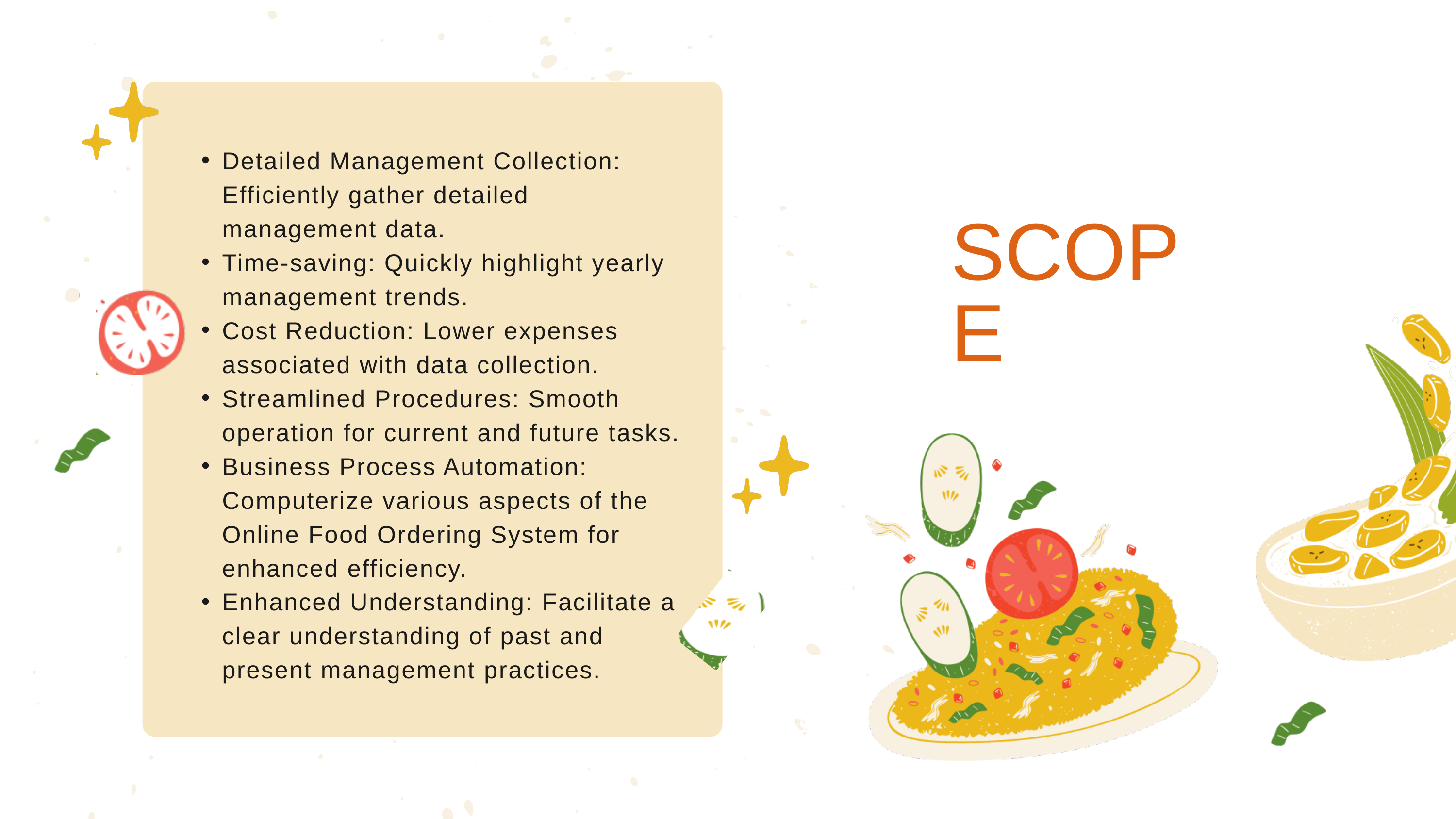

Detailed Management Collection: Efficiently gather detailed management data.
Time-saving: Quickly highlight yearly management trends.
Cost Reduction: Lower expenses associated with data collection.
Streamlined Procedures: Smooth operation for current and future tasks.
Business Process Automation: Computerize various aspects of the Online Food Ordering System for enhanced efficiency.
Enhanced Understanding: Facilitate a clear understanding of past and present management practices.
SCOPE